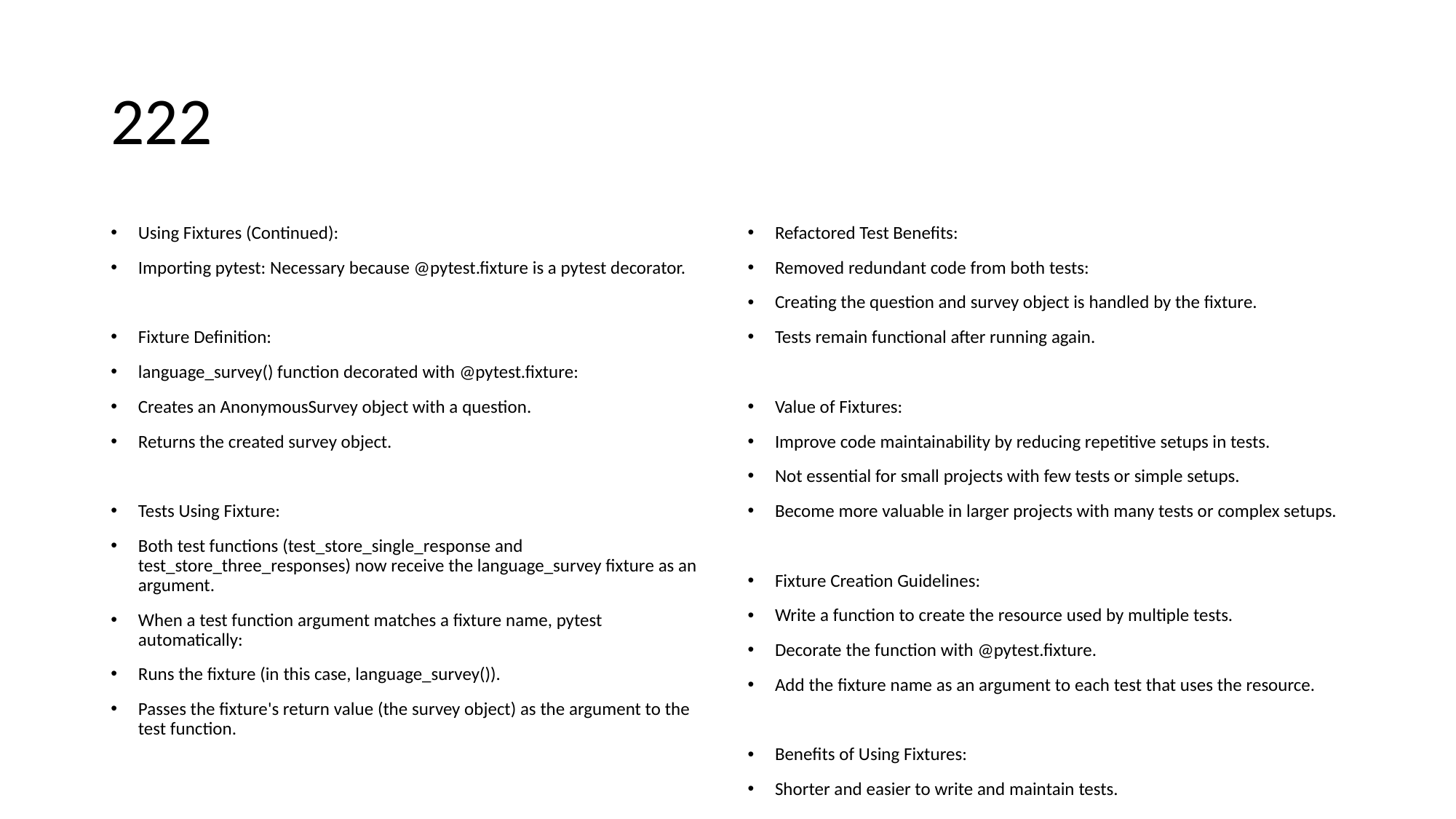

# 222
Using Fixtures (Continued):
Importing pytest: Necessary because @pytest.fixture is a pytest decorator.

Fixture Definition:
language_survey() function decorated with @pytest.fixture:
Creates an AnonymousSurvey object with a question.
Returns the created survey object.

Tests Using Fixture:
Both test functions (test_store_single_response and test_store_three_responses) now receive the language_survey fixture as an argument.
When a test function argument matches a fixture name, pytest automatically:
Runs the fixture (in this case, language_survey()).
Passes the fixture's return value (the survey object) as the argument to the test function.
Refactored Test Benefits:
Removed redundant code from both tests:
Creating the question and survey object is handled by the fixture.
Tests remain functional after running again.

Value of Fixtures:
Improve code maintainability by reducing repetitive setups in tests.
Not essential for small projects with few tests or simple setups.
Become more valuable in larger projects with many tests or complex setups.

Fixture Creation Guidelines:
Write a function to create the resource used by multiple tests.
Decorate the function with @pytest.fixture.
Add the fixture name as an argument to each test that uses the resource.

Benefits of Using Fixtures:
Shorter and easier to write and maintain tests.